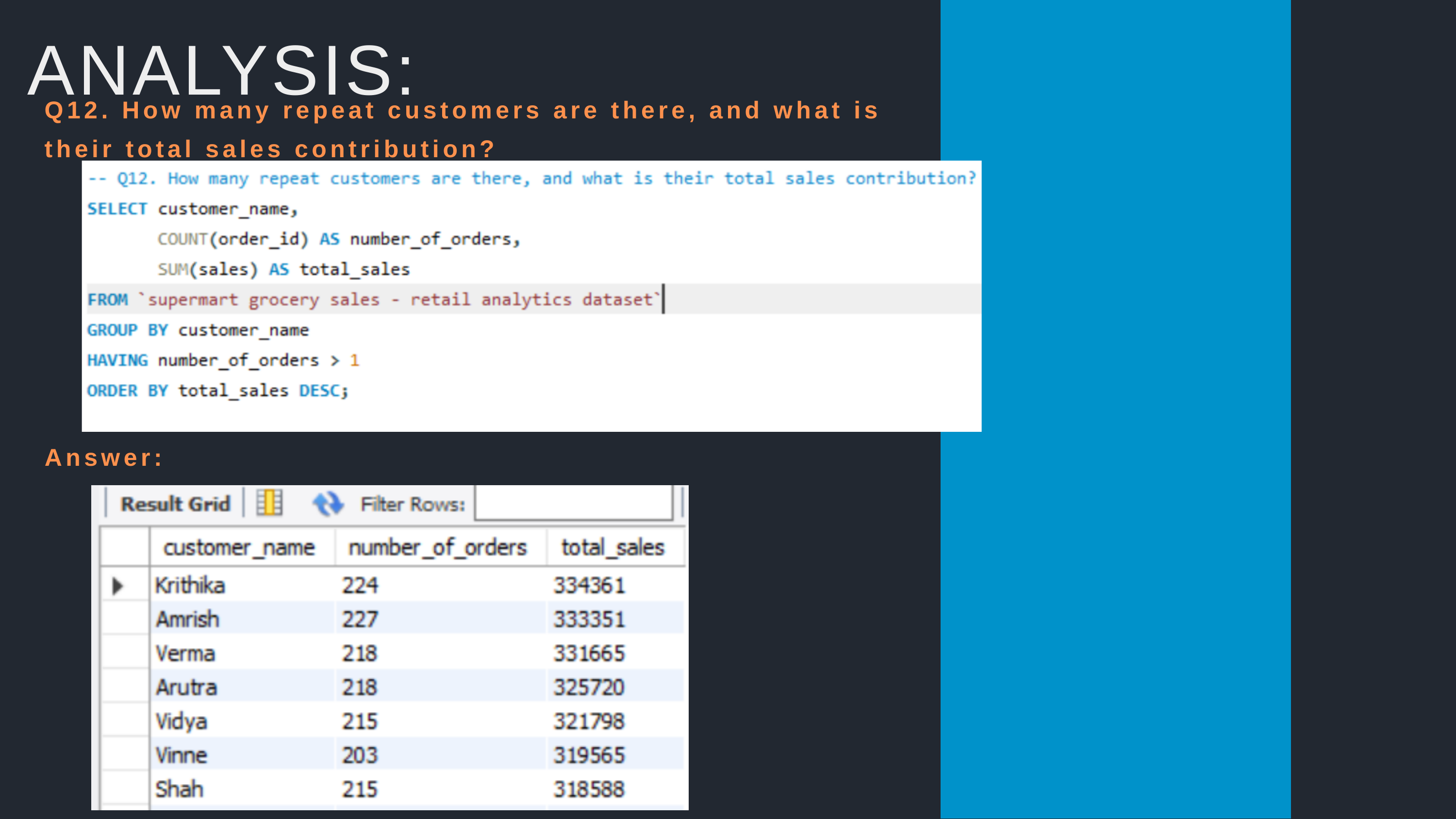

ANALYSIS:
Q12. How many repeat customers are there, and what is their total sales contribution?

Answer: